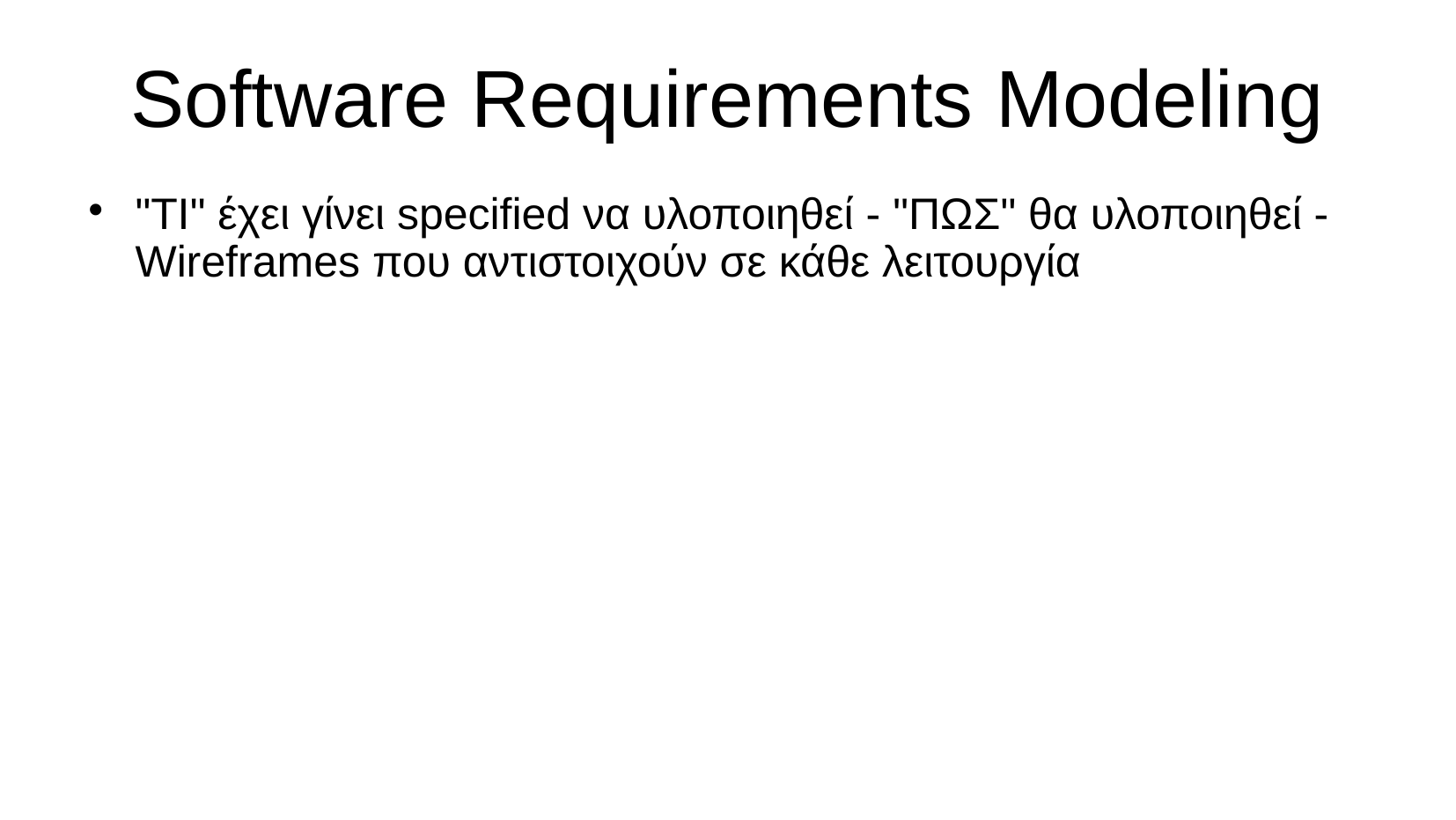

# Software Requirements Modeling
"ΤΙ" έχει γίνει specified να υλοποιηθεί - "ΠΩΣ" θα υλοποιηθεί - Wireframes που αντιστοιχούν σε κάθε λειτουργία